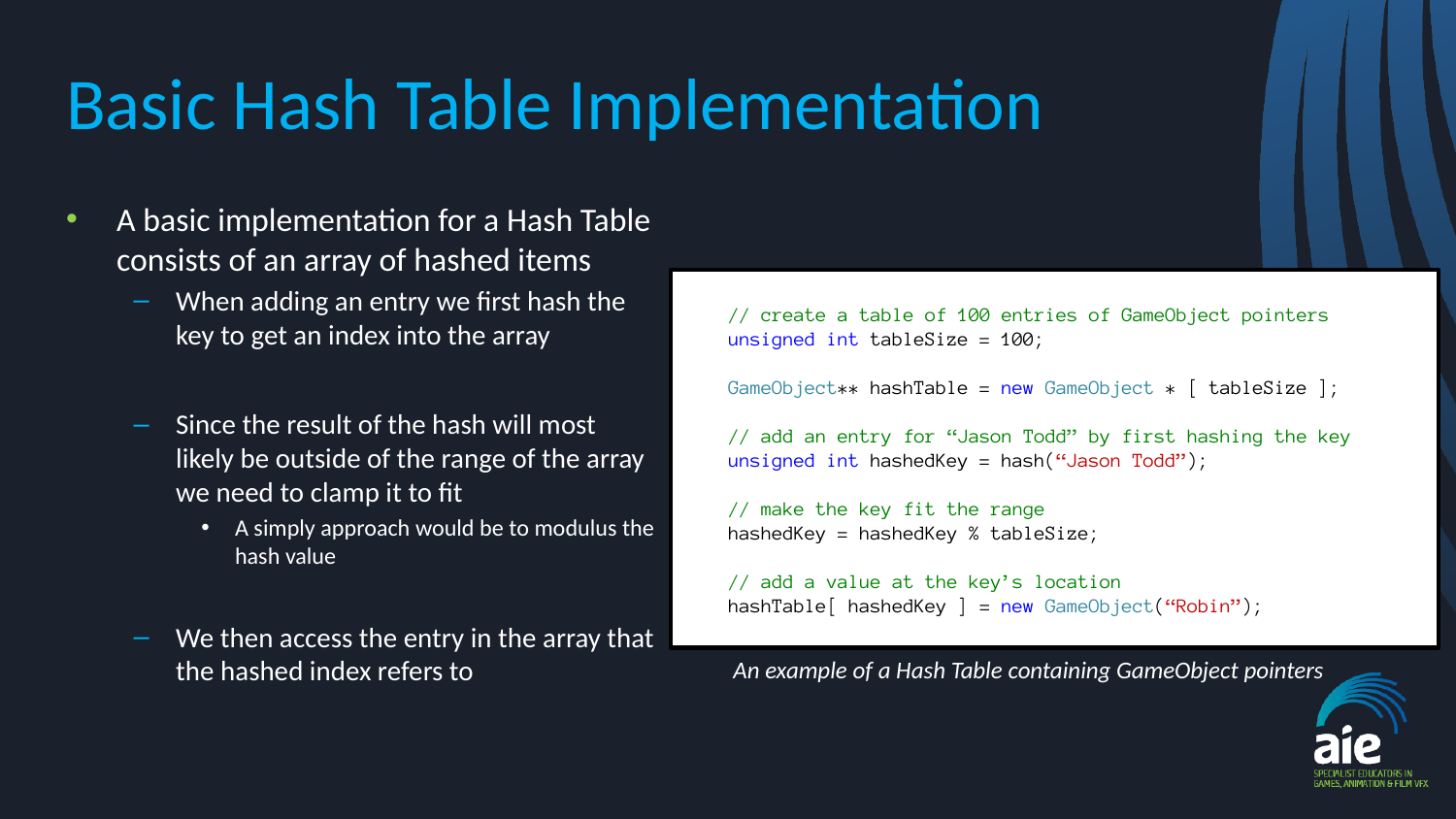

# Basic Hash Table Implementation
A basic implementation for a Hash Table consists of an array of hashed items
When adding an entry we first hash the key to get an index into the array

Since the result of the hash will most likely be outside of the range of the array we need to clamp it to fit
A simply approach would be to modulus the hash value

We then access the entry in the array that the hashed index refers to

    // create a table of 100 entries of GameObject pointers
    unsigned int tableSize = 100;

    GameObject** hashTable = new GameObject * [ tableSize ];

    // add an entry for “Jason Todd” by first hashing the key
    unsigned int hashedKey = hash(“Jason Todd”);

    // make the key fit the range
    hashedKey = hashedKey % tableSize;

    // add a value at the key’s location
    hashTable[ hashedKey ] = new GameObject(“Robin”);

An example of a Hash Table containing GameObject pointers